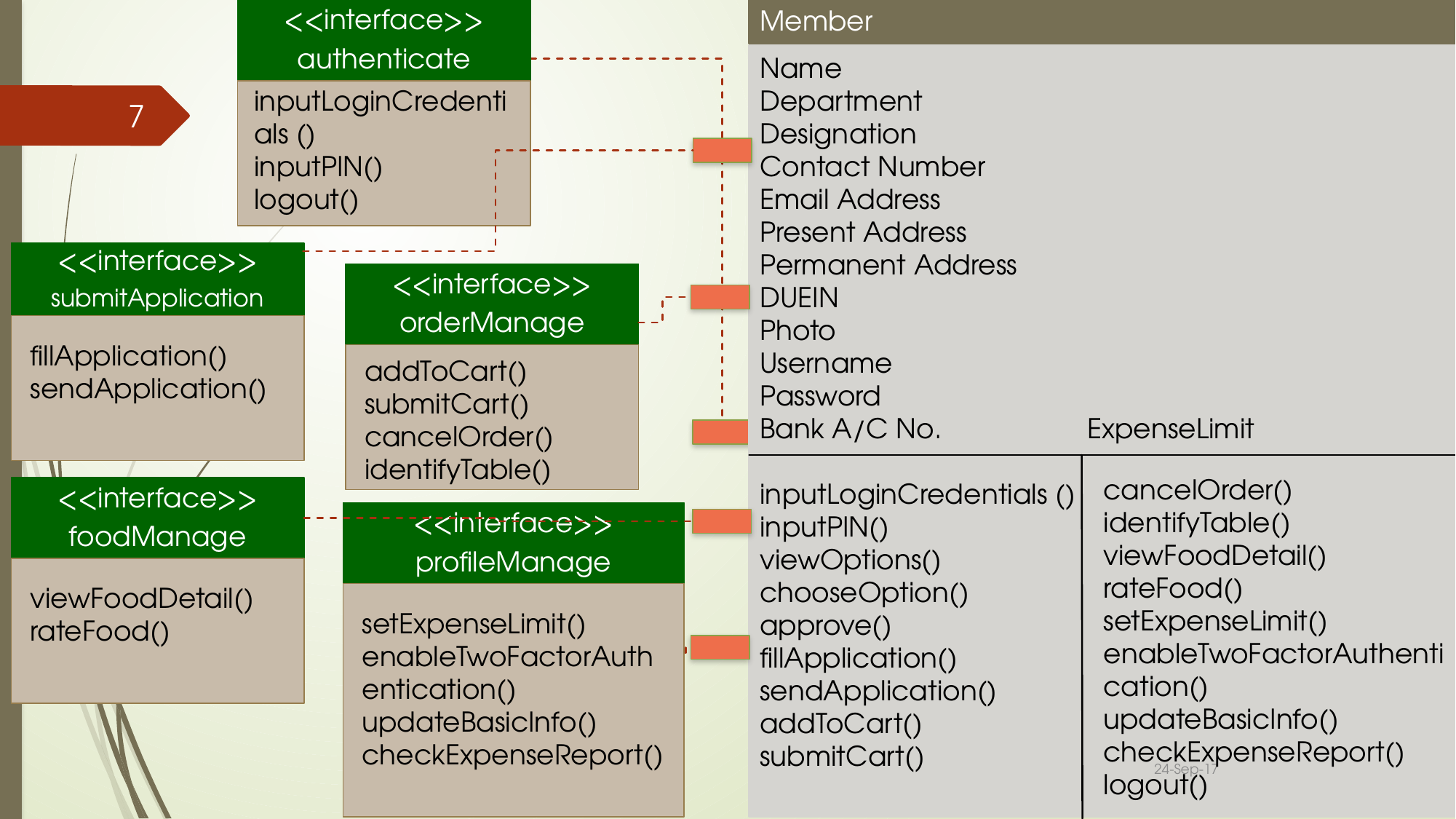

<<interface>>
authenticate
DAO
Member

Name
Department
Designation
Contact Number
Email Address
Present Address
Permanent Address
DUEIN
Photo
Username
Password
Bank A/C No.		ExpenseLimit

inputLoginCredentials ()
inputPIN()
viewOptions()
chooseOption()
approve()
fillApplication()
sendApplication()
addToCart()
submitCart()

inputLoginCredentials ()
inputPIN()
logout()

7

<<interface>>
submitApplication
DAO
<<interface>>
orderManage
DAO

fillApplication()
sendApplication()

addToCart()
submitCart()
cancelOrder()
identifyTable()

cancelOrder()
identifyTable()
viewFoodDetail()
rateFood()
setExpenseLimit()
enableTwoFactorAuthentication()
updateBasicInfo()
checkExpenseReport()
logout()
<<interface>>
foodManage
DAO
<<interface>>
profileManage
DAO

viewFoodDetail()
rateFood()

setExpenseLimit()
enableTwoFactorAuthentication()
updateBasicInfo()
checkExpenseReport()

24-Sep-17
24-Sep-17